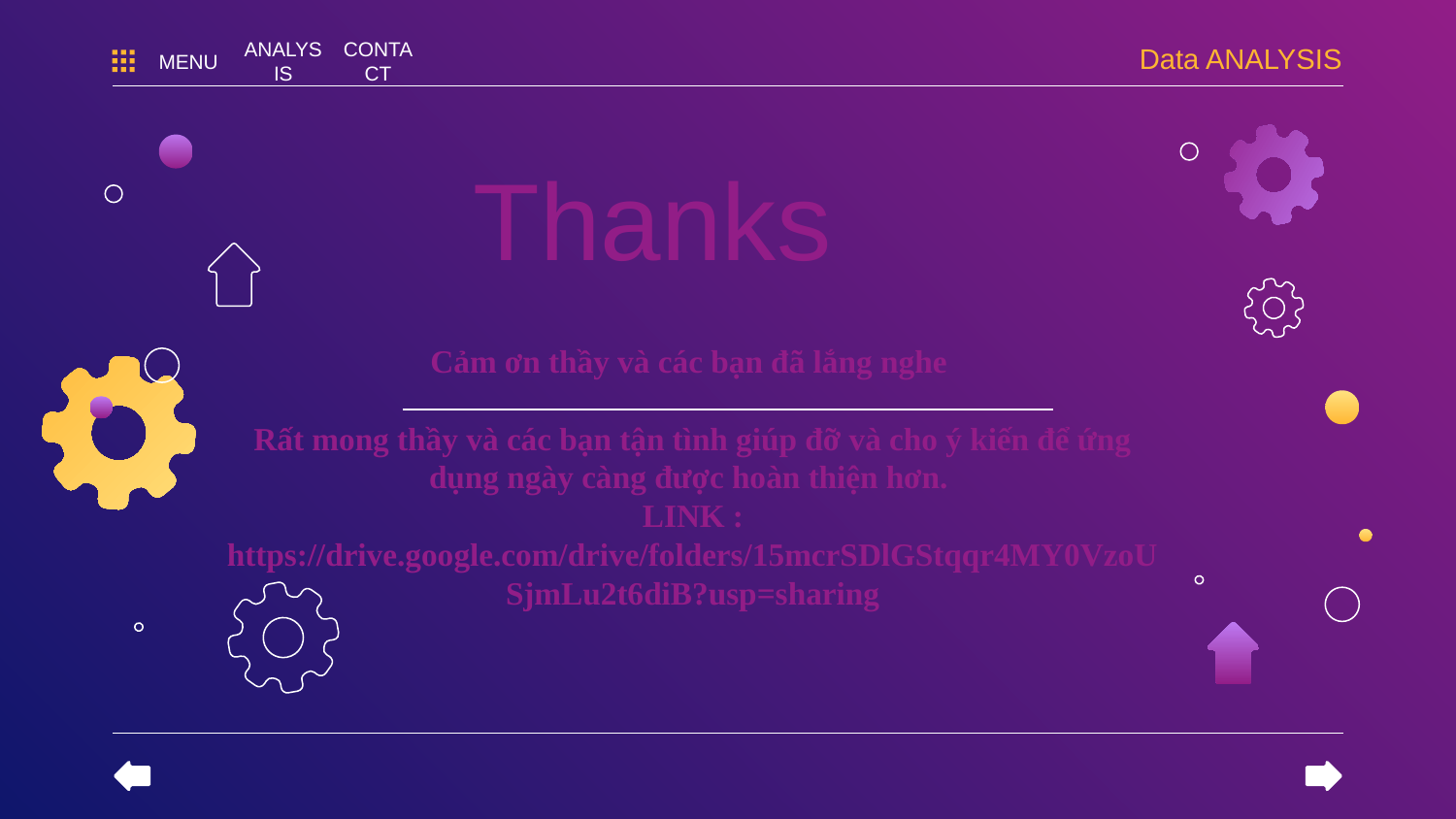

Data ANALYSIS
MENU
ANALYSIS
CONTACT

# Thanks Cảm ơn thầy và các bạn đã lắng nghe Rất mong thầy và các bạn tận tình giúp đỡ và cho ý kiến để ứng dụng ngày càng được hoàn thiện hơn. LINK : https://drive.google.com/drive/folders/15mcrSDlGStqqr4MY0VzoUSjmLu2t6diB?usp=sharing